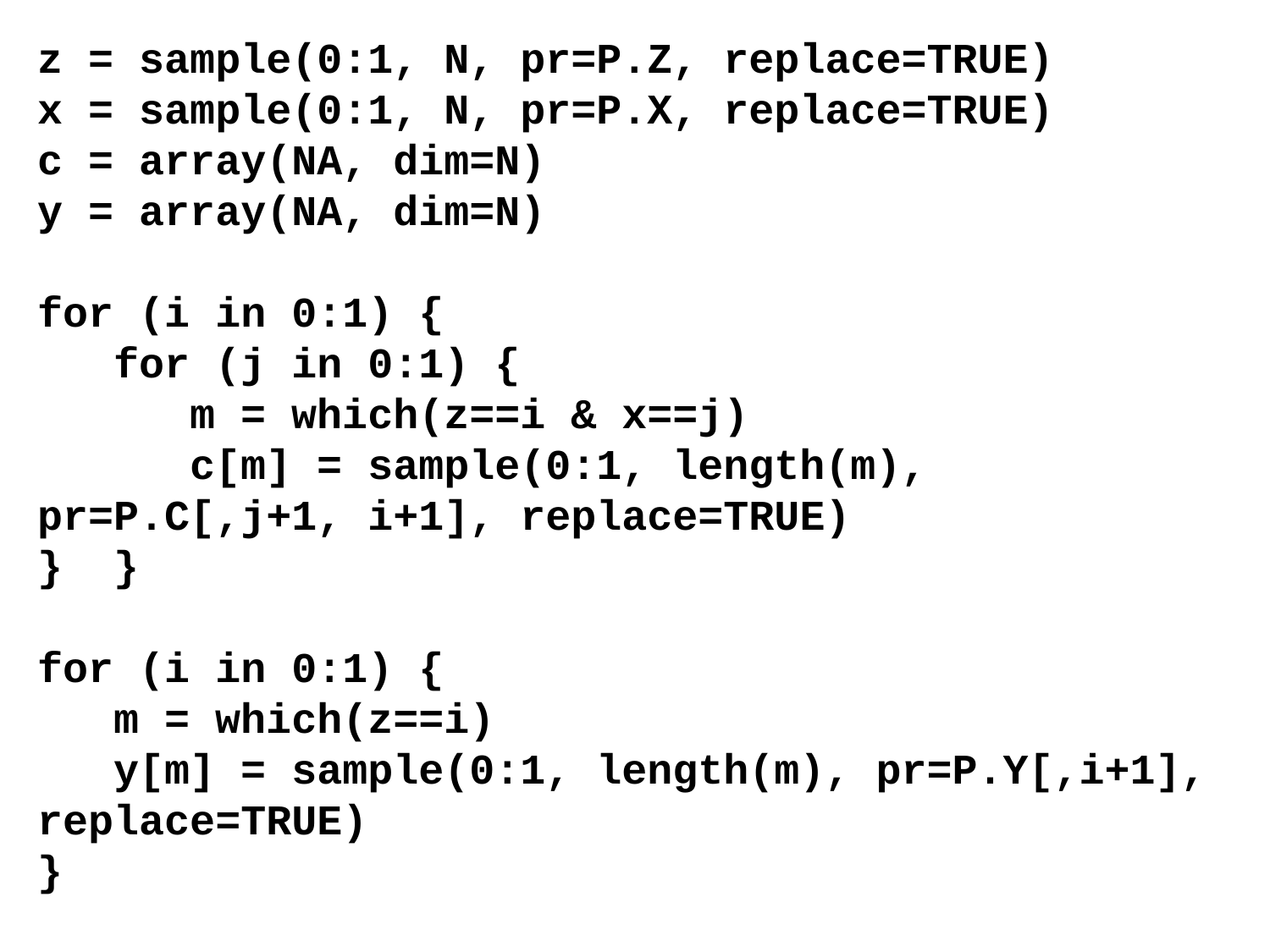

z = sample(0:1, N, pr=P.Z, replace=TRUE)
x = sample(0:1, N, pr=P.X, replace=TRUE)
c = array(NA, dim=N)
y = array(NA, dim=N)

for (i in 0:1) {
   for (j in 0:1) {
      m = which(z==i & x==j)
      c[m] = sample(0:1, length(m), pr=P.C[,j+1, i+1], replace=TRUE)
}  }

for (i in 0:1) {
   m = which(z==i)
   y[m] = sample(0:1, length(m), pr=P.Y[,i+1], replace=TRUE)
}